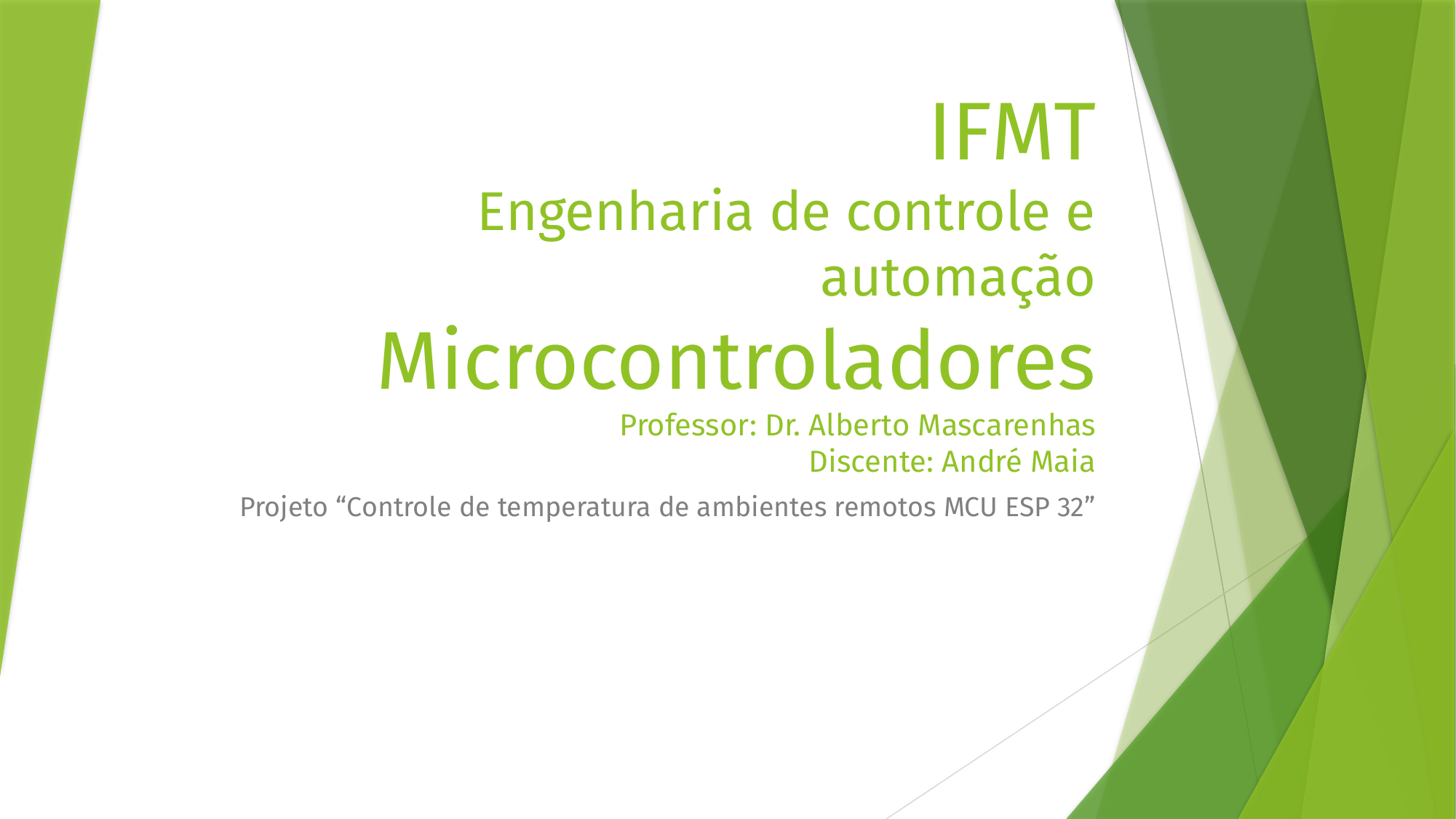

# IFMT Engenharia de controle e automação Microcontroladores Professor: Dr. Alberto Mascarenhas Discente: André Maia
Projeto “Controle de temperatura de ambientes remotos MCU ESP 32”